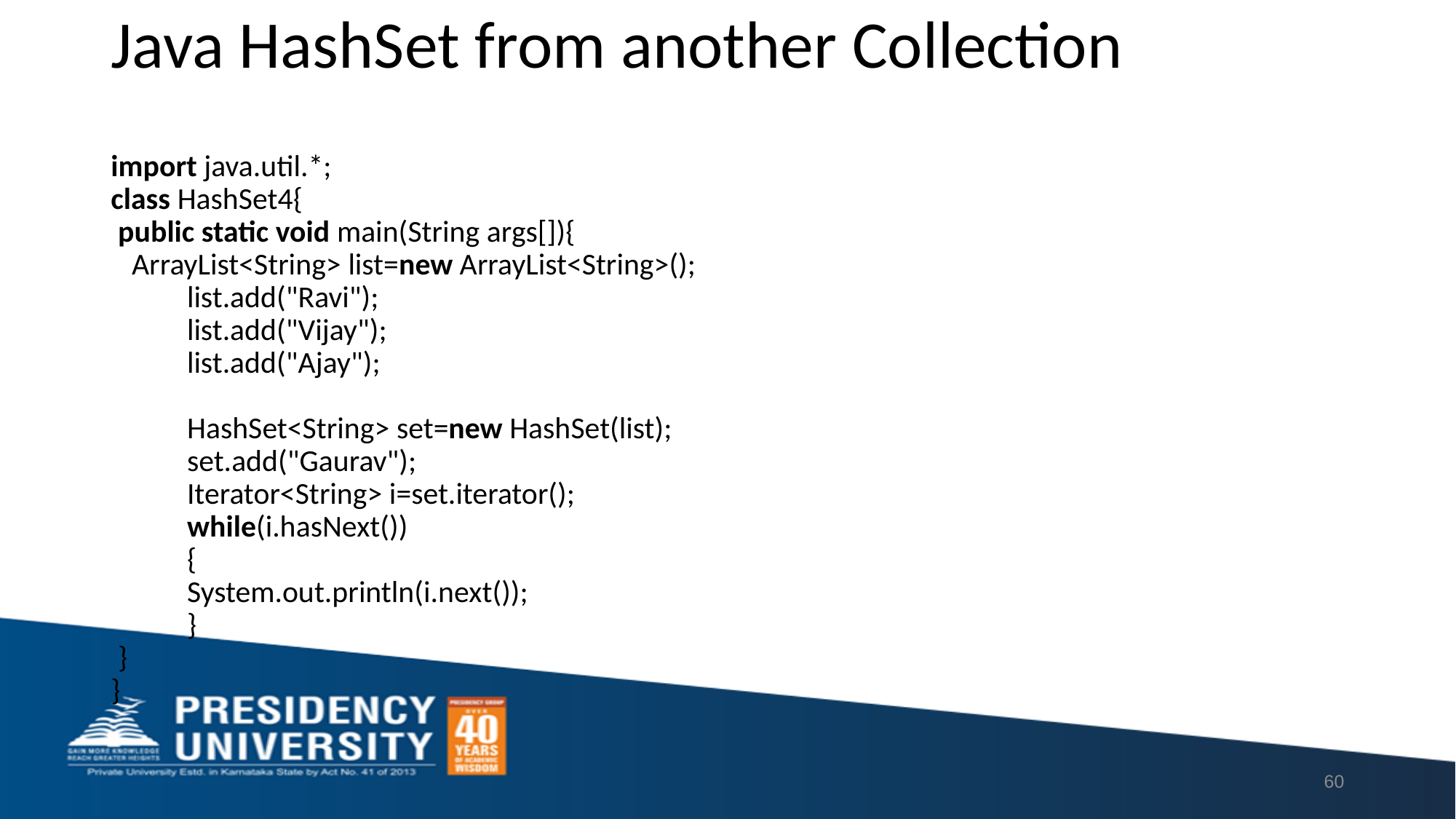

# Java HashSet from another Collection
import java.util.*;
class HashSet4{
 public static void main(String args[]){
   ArrayList<String> list=new ArrayList<String>();
           list.add("Ravi");
           list.add("Vijay");
           list.add("Ajay");

           HashSet<String> set=new HashSet(list);
           set.add("Gaurav");
           Iterator<String> i=set.iterator();
           while(i.hasNext())
           {
           System.out.println(i.next());
           }
 }
}

60